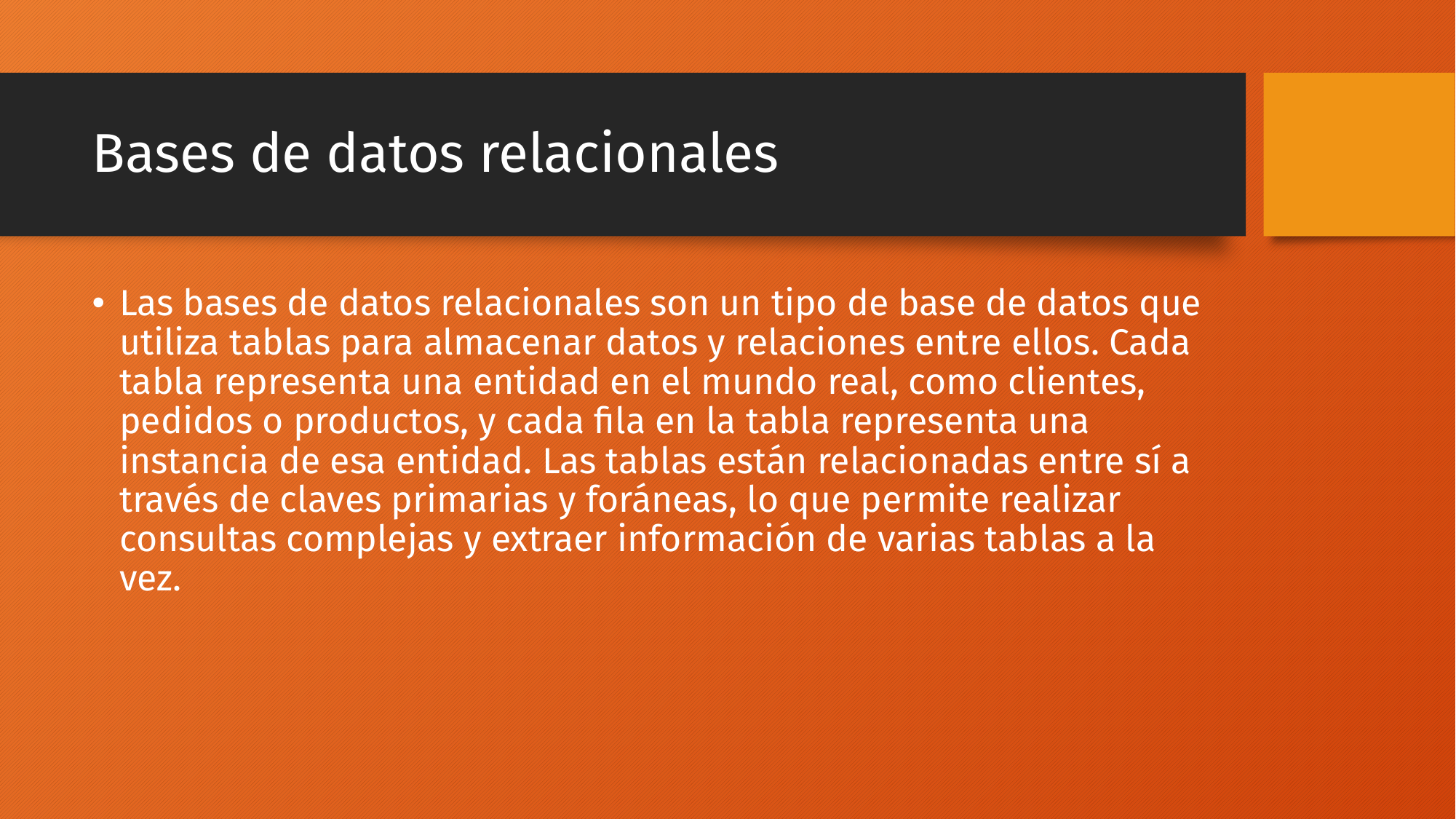

# Bases de datos relacionales
Las bases de datos relacionales son un tipo de base de datos que utiliza tablas para almacenar datos y relaciones entre ellos. Cada tabla representa una entidad en el mundo real, como clientes, pedidos o productos, y cada fila en la tabla representa una instancia de esa entidad. Las tablas están relacionadas entre sí a través de claves primarias y foráneas, lo que permite realizar consultas complejas y extraer información de varias tablas a la vez.